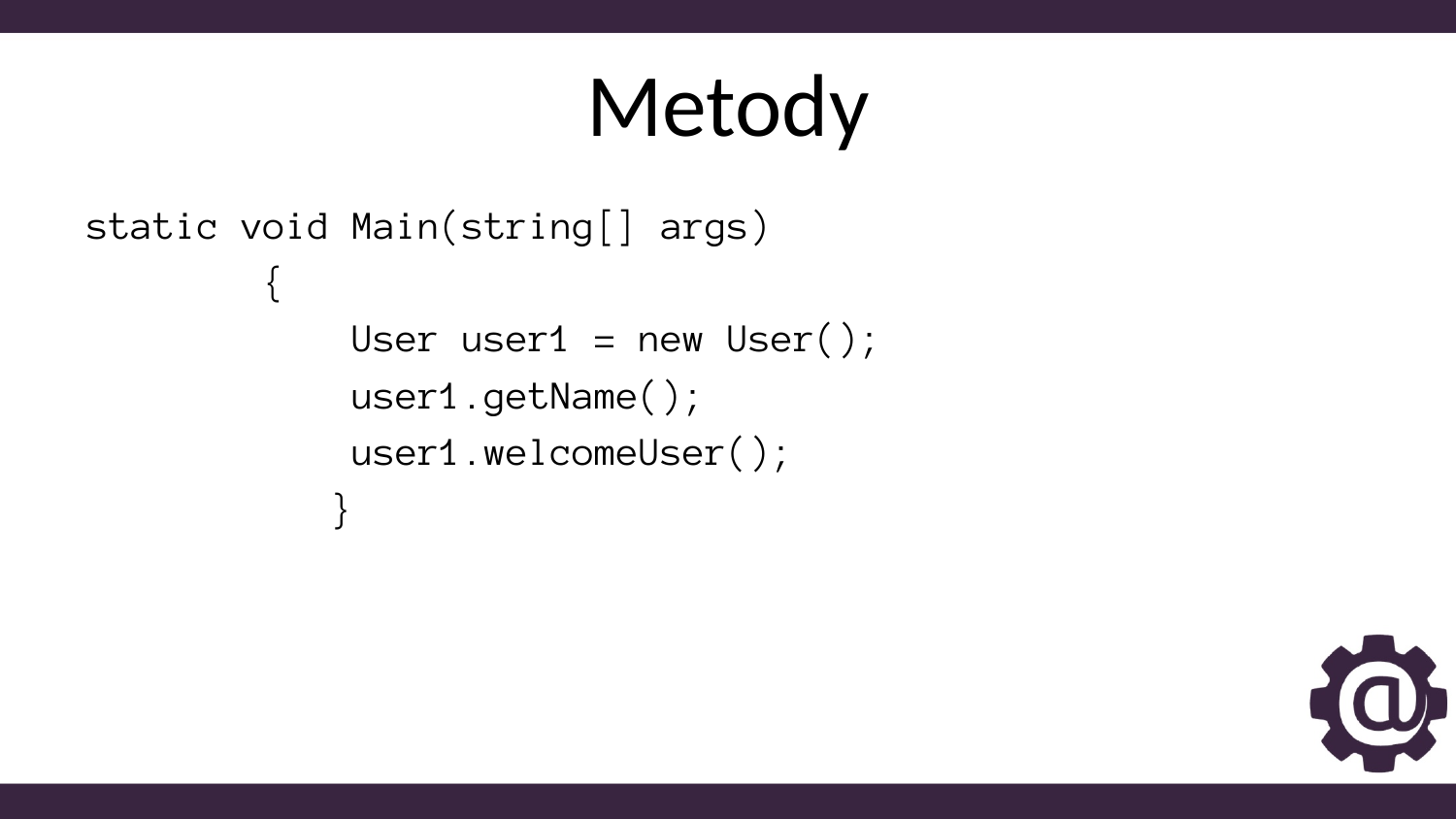

# Metody
static void Main(string[] args)
        {
            User user1 = new User();
            user1.getName();
            user1.welcomeUser();
		  }